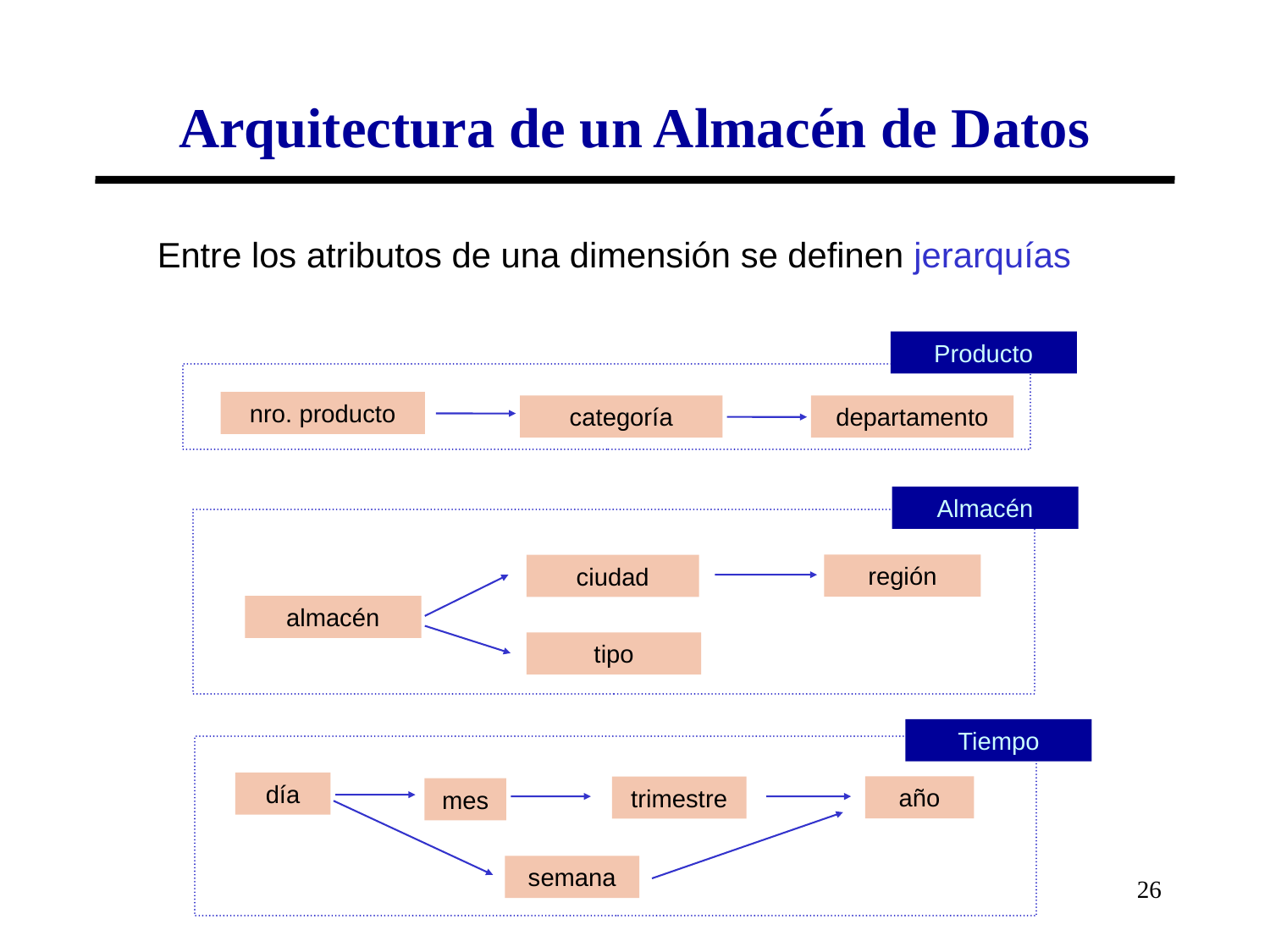

# Arquitectura de un Almacén de Datos
Entre los atributos de una dimensión se definen jerarquías
Producto

nro. producto
categoría
departamento

Almacén

región
ciudad

almacén

tipo
Tiempo

día
año
trimestre
mes

semana
26